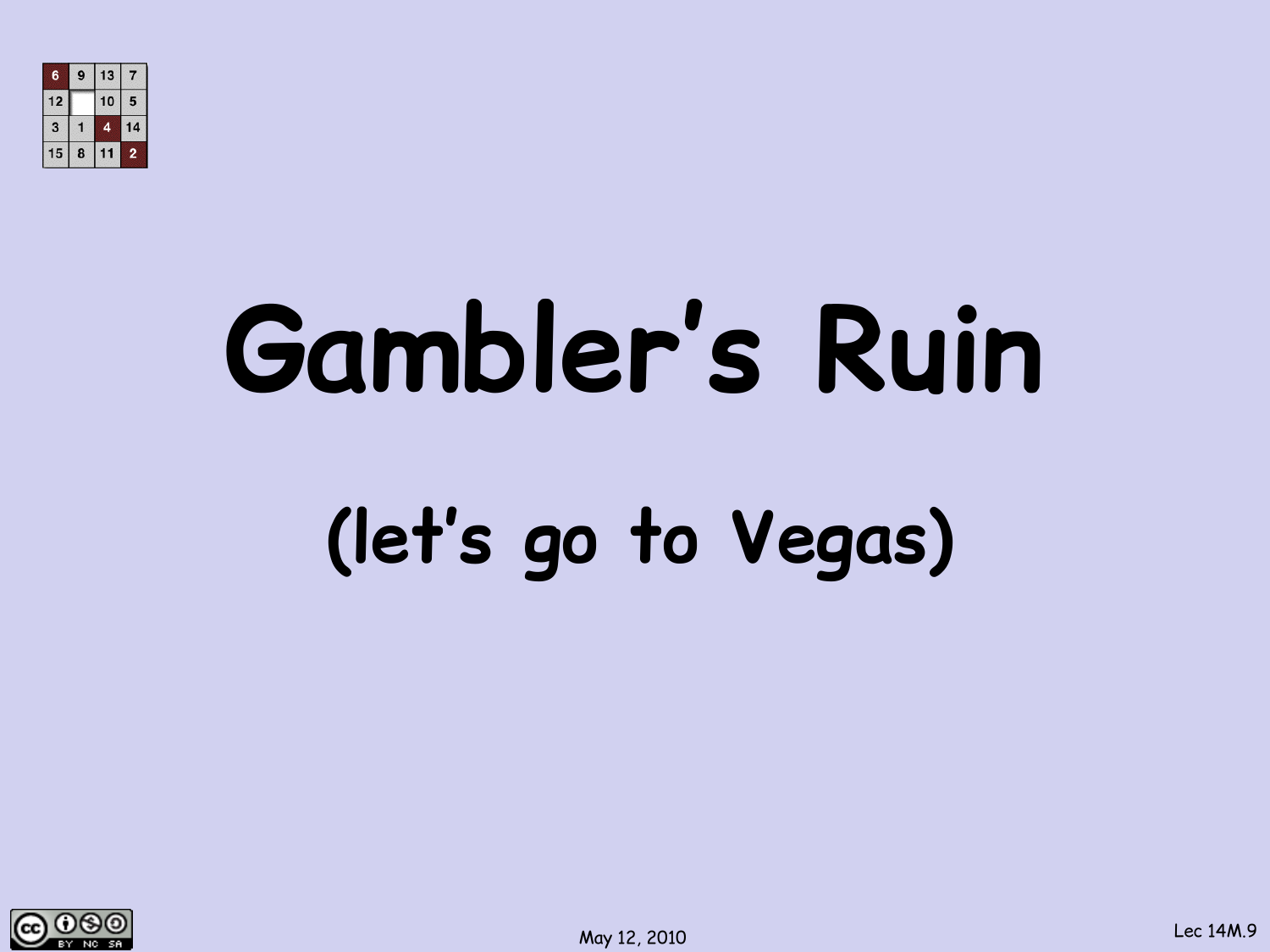

Gambler’s Ruin
# (let’s go to Vegas)
Lec 14M.9

May 12, 2010